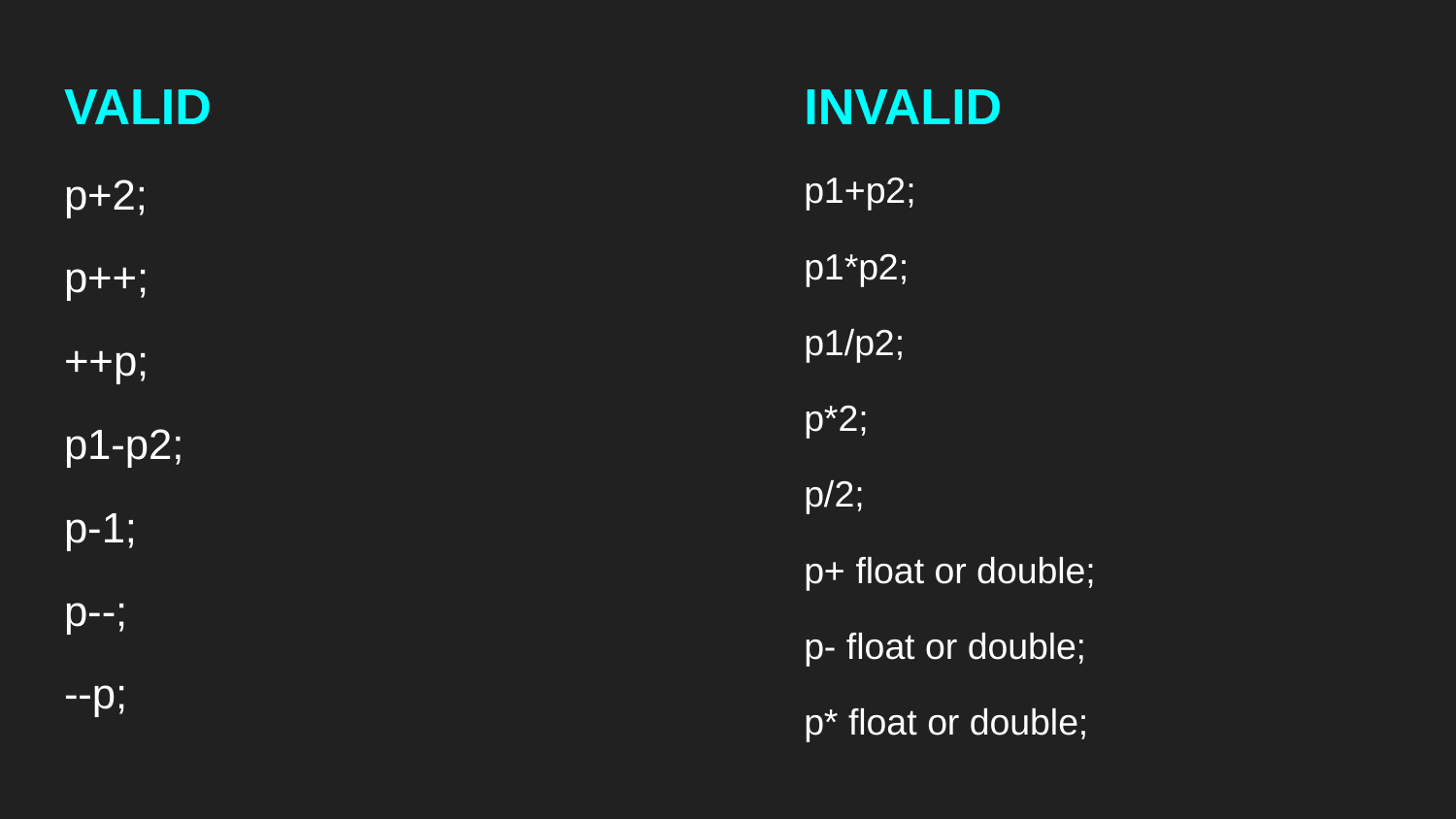

VALID
p+2;
p++;
++p;
p1-p2;
p-1;
p--;
--p;
INVALID
p1+p2;
p1*p2;
p1/p2;
p*2;
p/2;
p+ float or double;
p- float or double;
p* float or double;